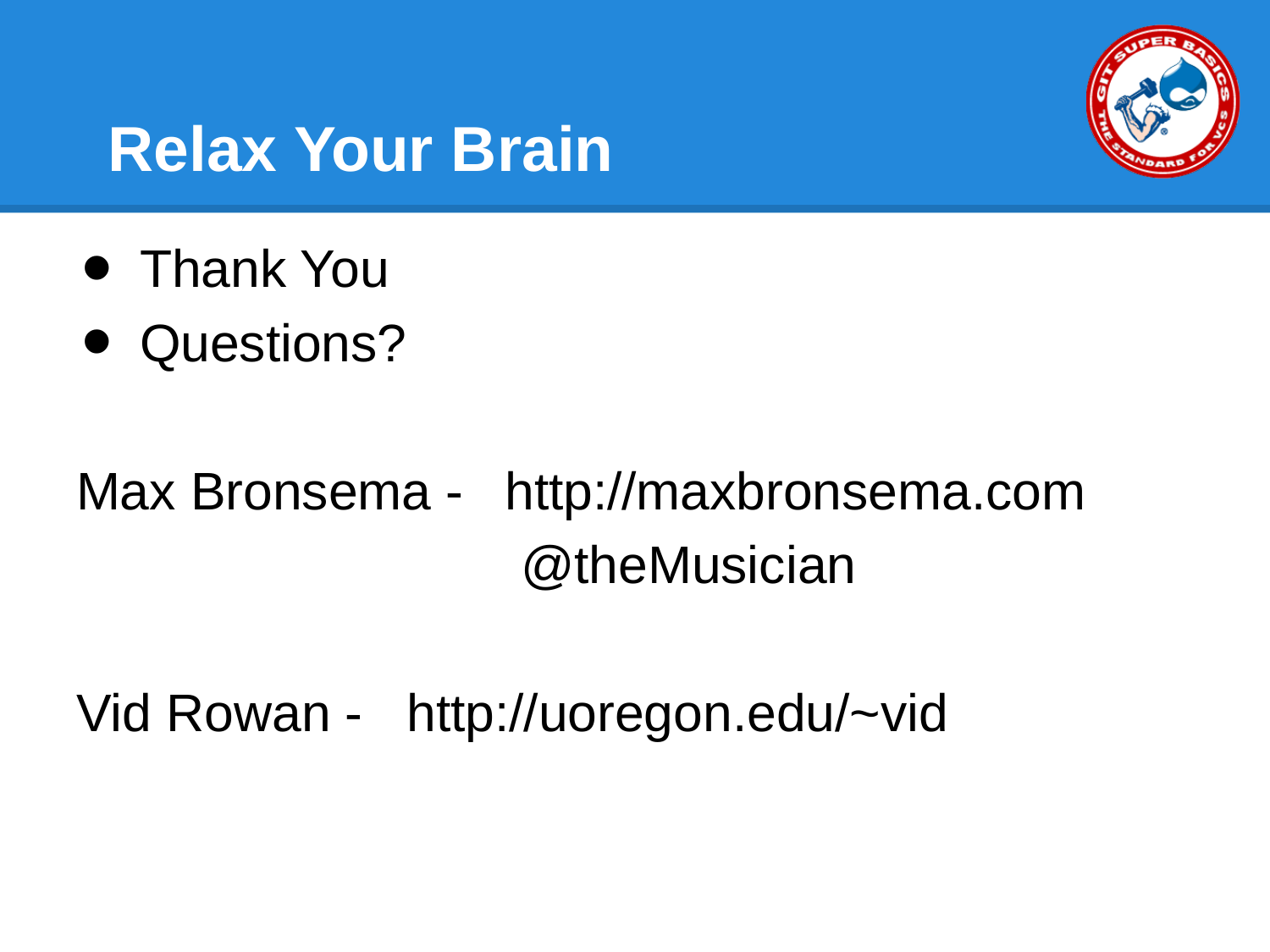

# Relax Your Brain
Thank You
Questions?

Max Bronsema - 	http://maxbronsema.com
@theMusician

Vid Rowan -   http://uoregon.edu/~vid